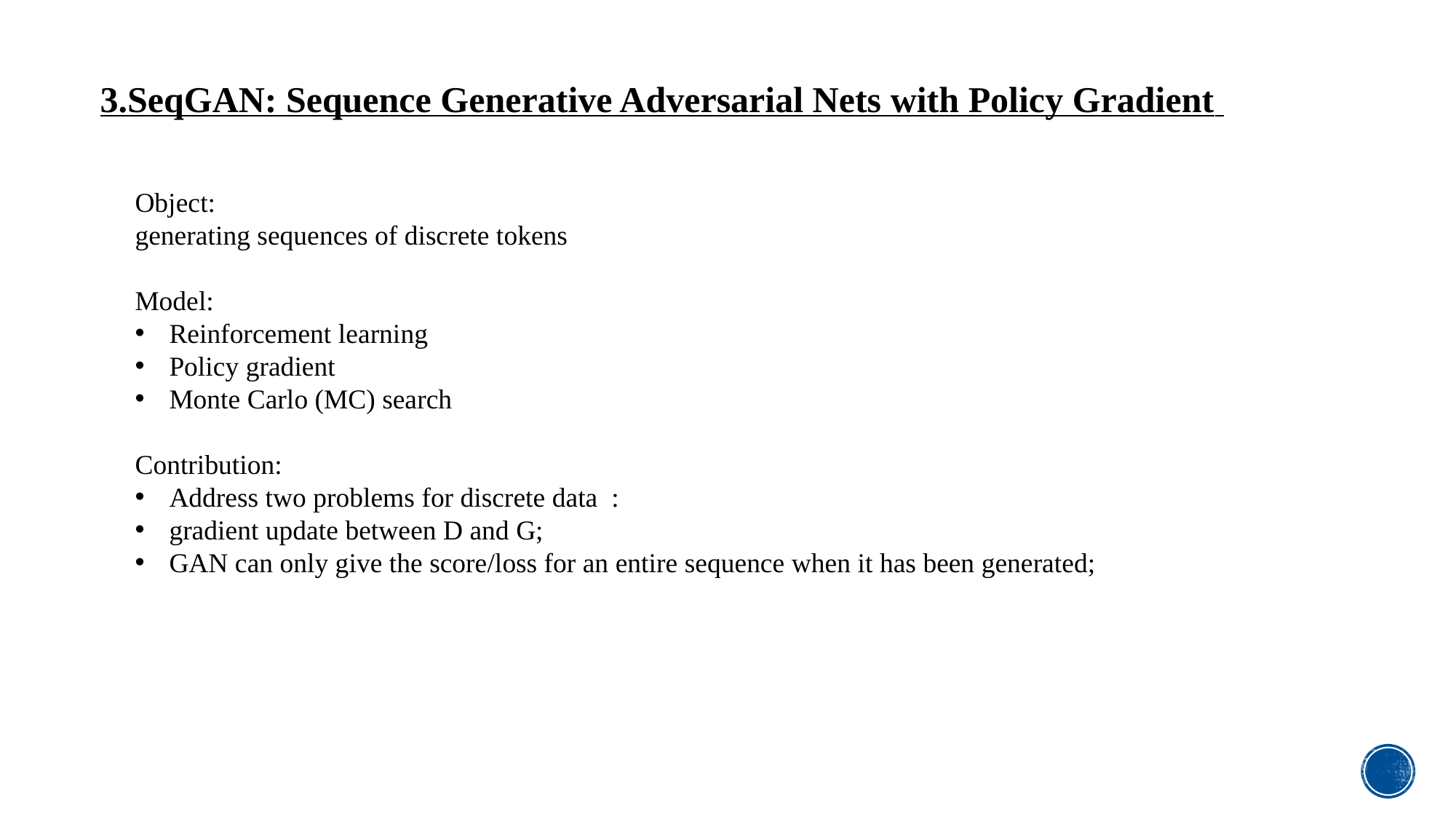

3.SeqGAN: Sequence Generative Adversarial Nets with Policy Gradient
Object:
generating sequences of discrete tokens

Model:
Reinforcement learning
Policy gradient
Monte Carlo (MC) search
Contribution:
Address two problems for discrete data  :
gradient update between D and G;
GAN can only give the score/loss for an entire sequence when it has been generated;